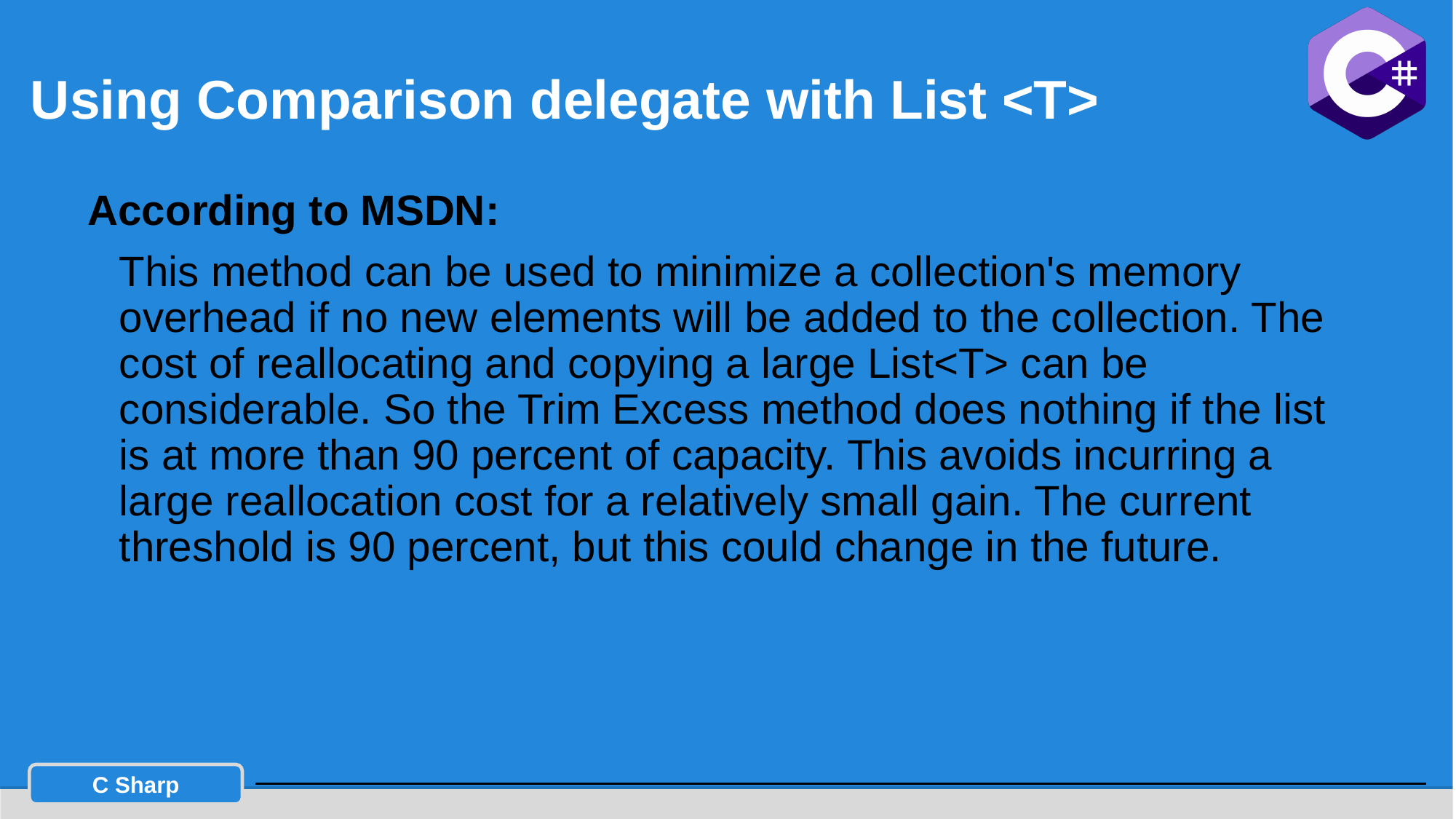

# Using Comparison delegate with List <T>
According to MSDN:
This method can be used to minimize a collection's memory overhead if no new elements will be added to the collection. The cost of reallocating and copying a large List<T> can be considerable. So the Trim Excess method does nothing if the list is at more than 90 percent of capacity. This avoids incurring a large reallocation cost for a relatively small gain. The current threshold is 90 percent, but this could change in the future.